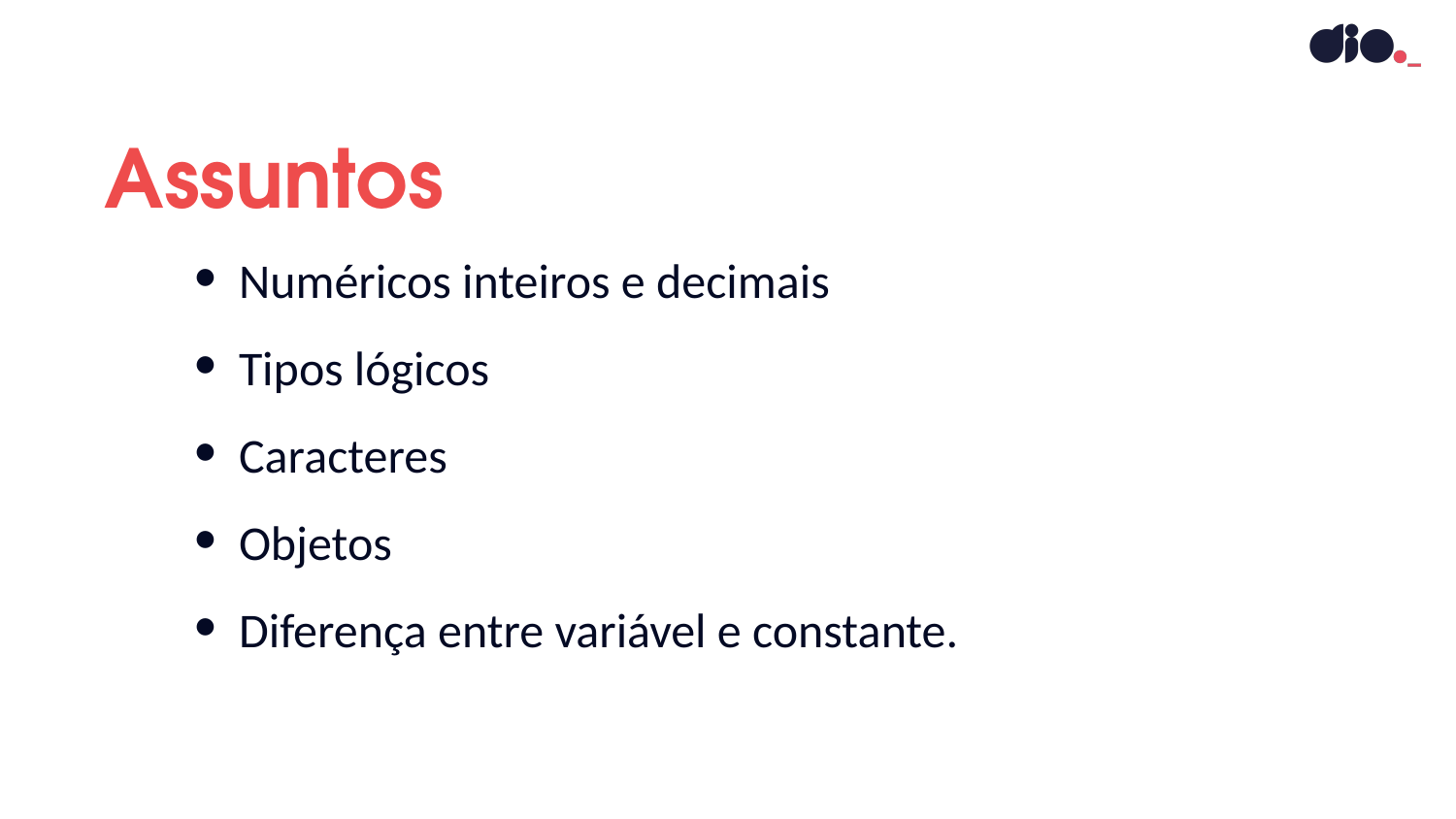

Assuntos
Numéricos inteiros e decimais
Tipos lógicos
Caracteres
Objetos
Diferença entre variável e constante.